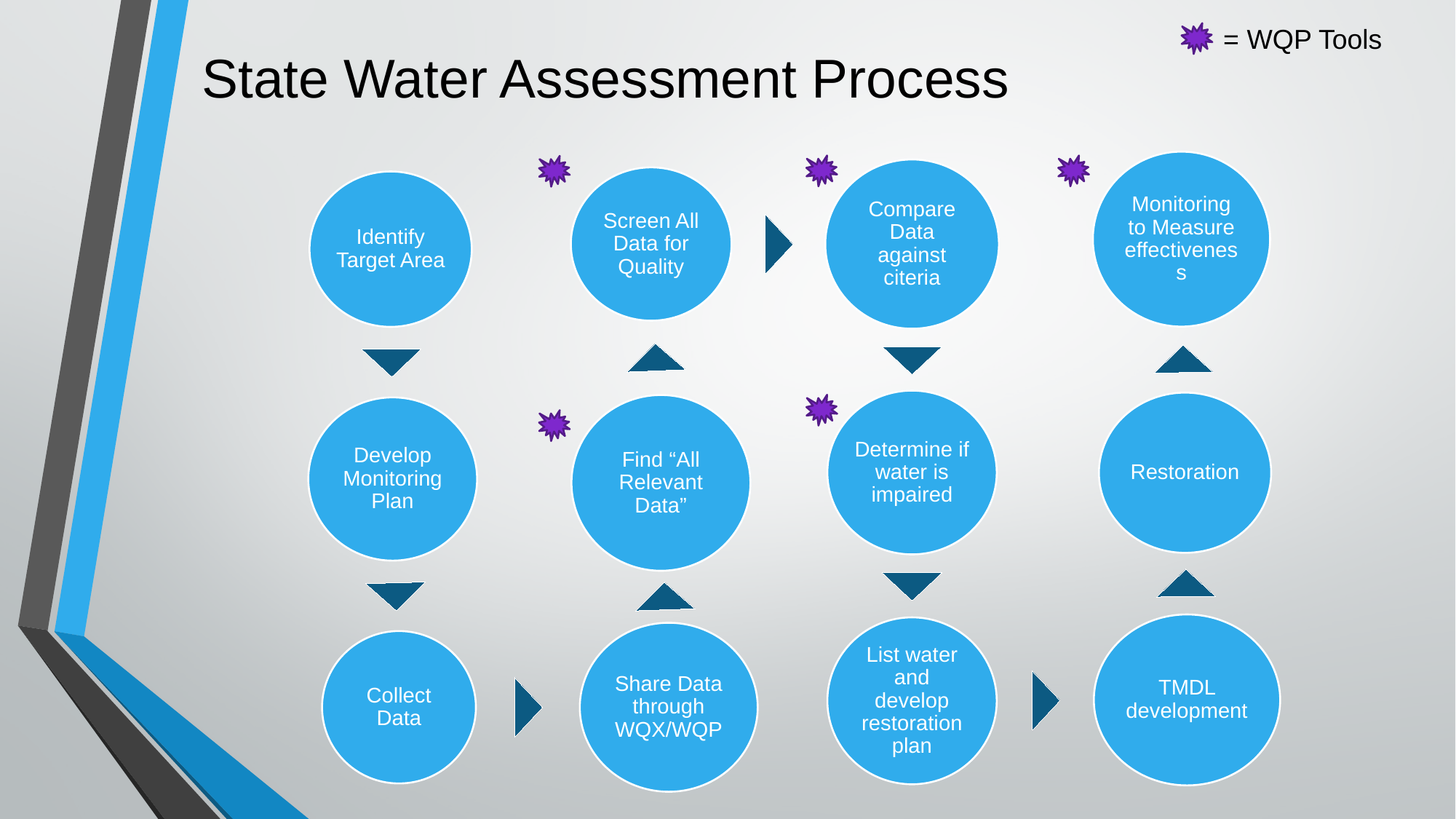

# State Water Assessment Process
= WQP Tools

Identify Target Area
Develop Monitoring Plan
Collect Data
Share Data through WQX/WQP
Find “All Relevant Data”
Screen All Data for Quality
Compare Data against citeria
Determine if water is impaired
List water and develop restoration plan
TMDL development
Restoration
Monitoring to Measure effectiveness